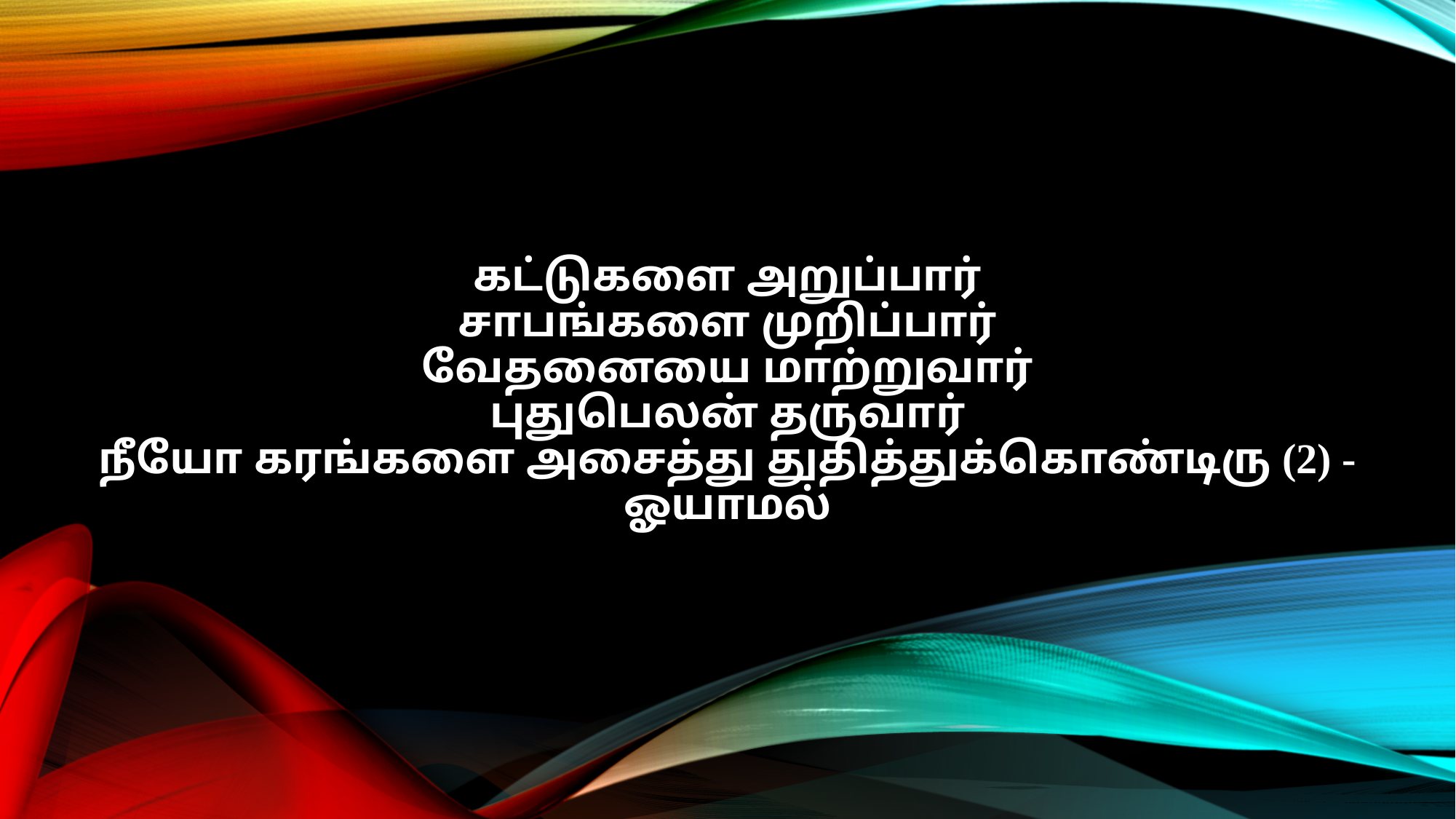

கட்டுகளை அறுப்பார்
சாபங்களை முறிப்பார்
வேதனையை மாற்றுவார்
புதுபெலன் தருவார்
நீயோ கரங்களை அசைத்து துதித்துக்கொண்டிரு (2) - ஓயாமல்